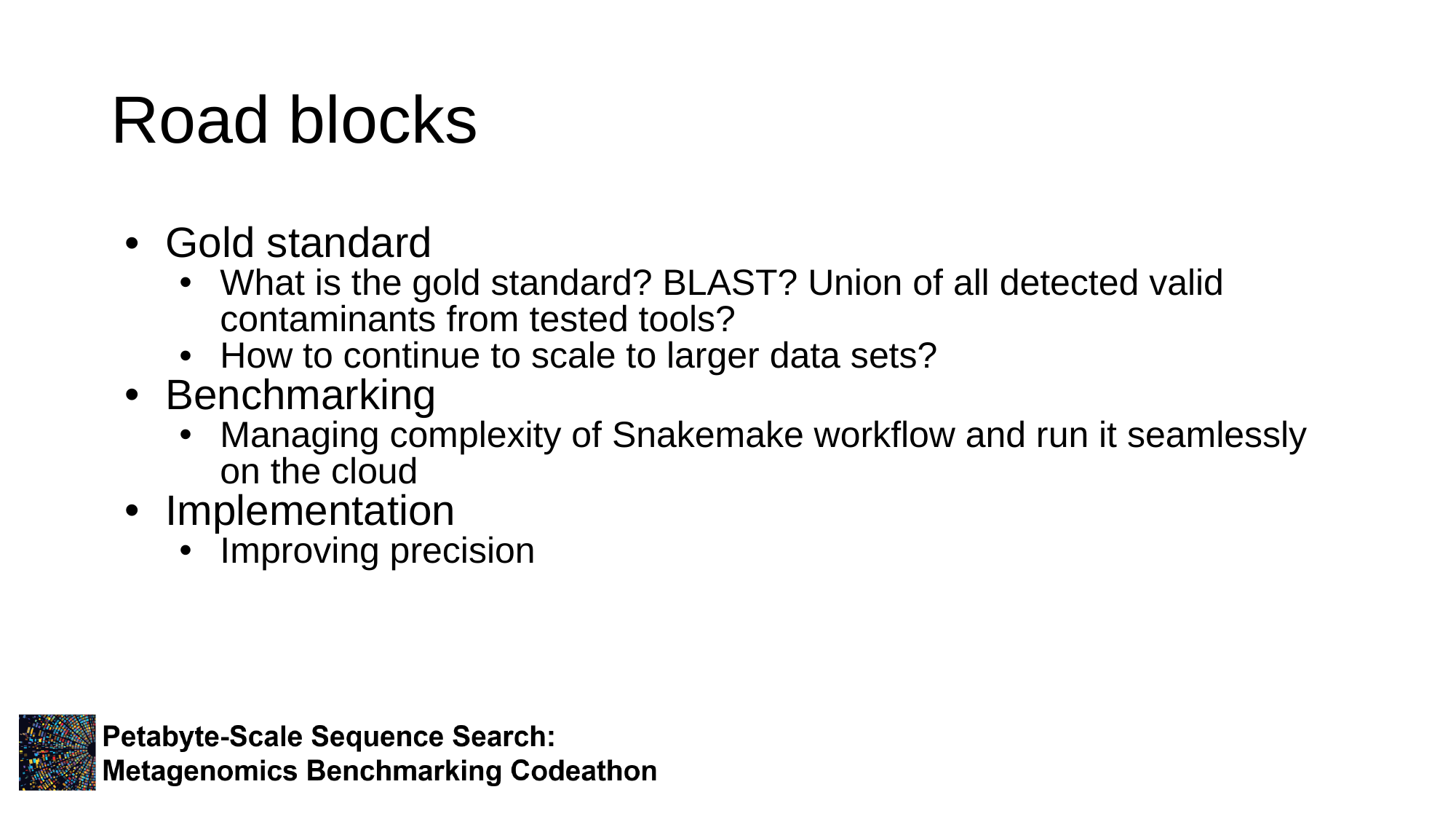

# Road blocks
Gold standard
What is the gold standard? BLAST? Union of all detected valid contaminants from tested tools?
How to continue to scale to larger data sets?
Benchmarking
Managing complexity of Snakemake workflow and run it seamlessly on the cloud
Implementation
Improving precision